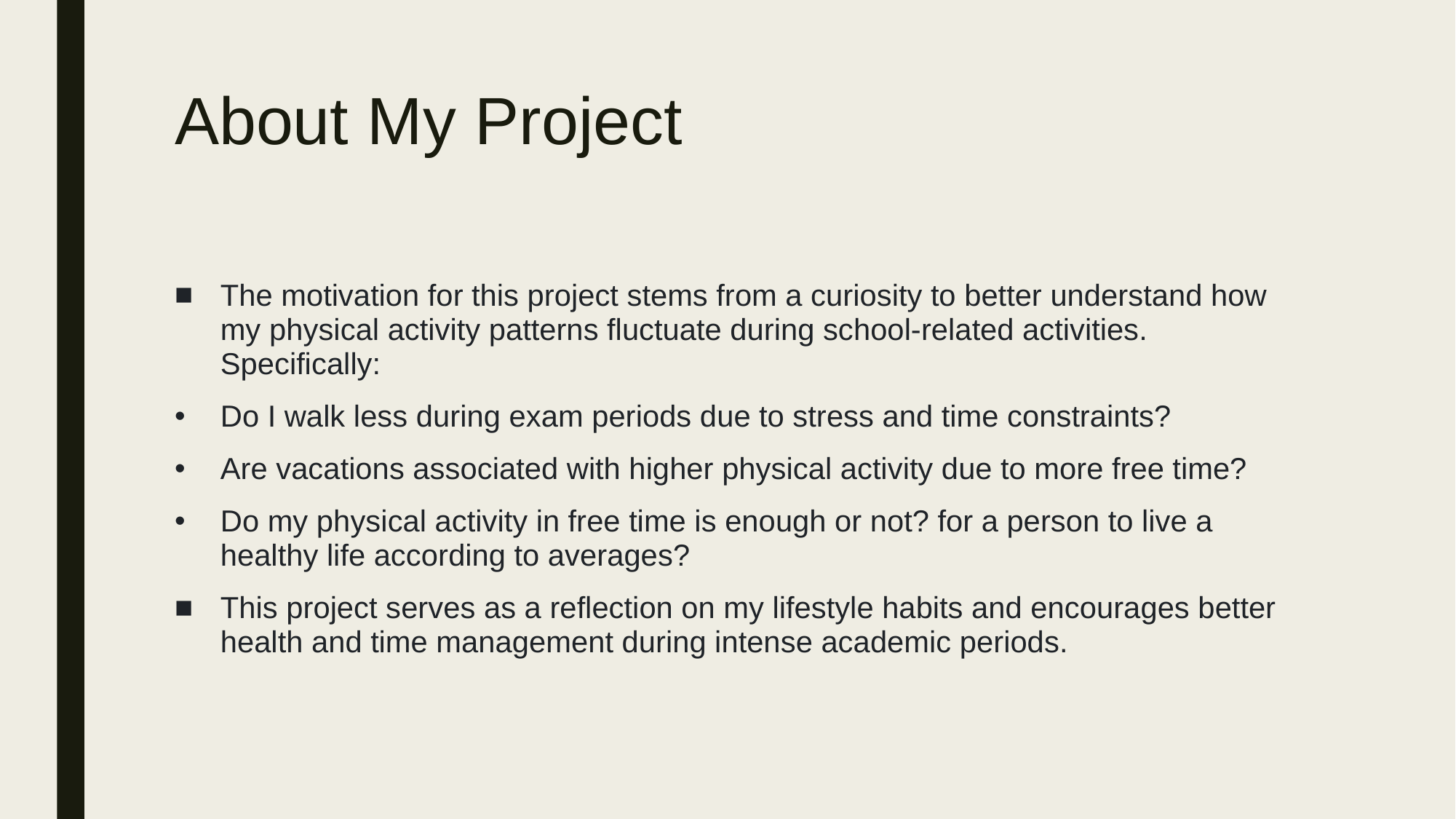

# About My Project
The motivation for this project stems from a curiosity to better understand how my physical activity patterns fluctuate during school-related activities. Specifically:
Do I walk less during exam periods due to stress and time constraints?
Are vacations associated with higher physical activity due to more free time?
Do my physical activity in free time is enough or not? for a person to live a healthy life according to averages?
This project serves as a reflection on my lifestyle habits and encourages better health and time management during intense academic periods.